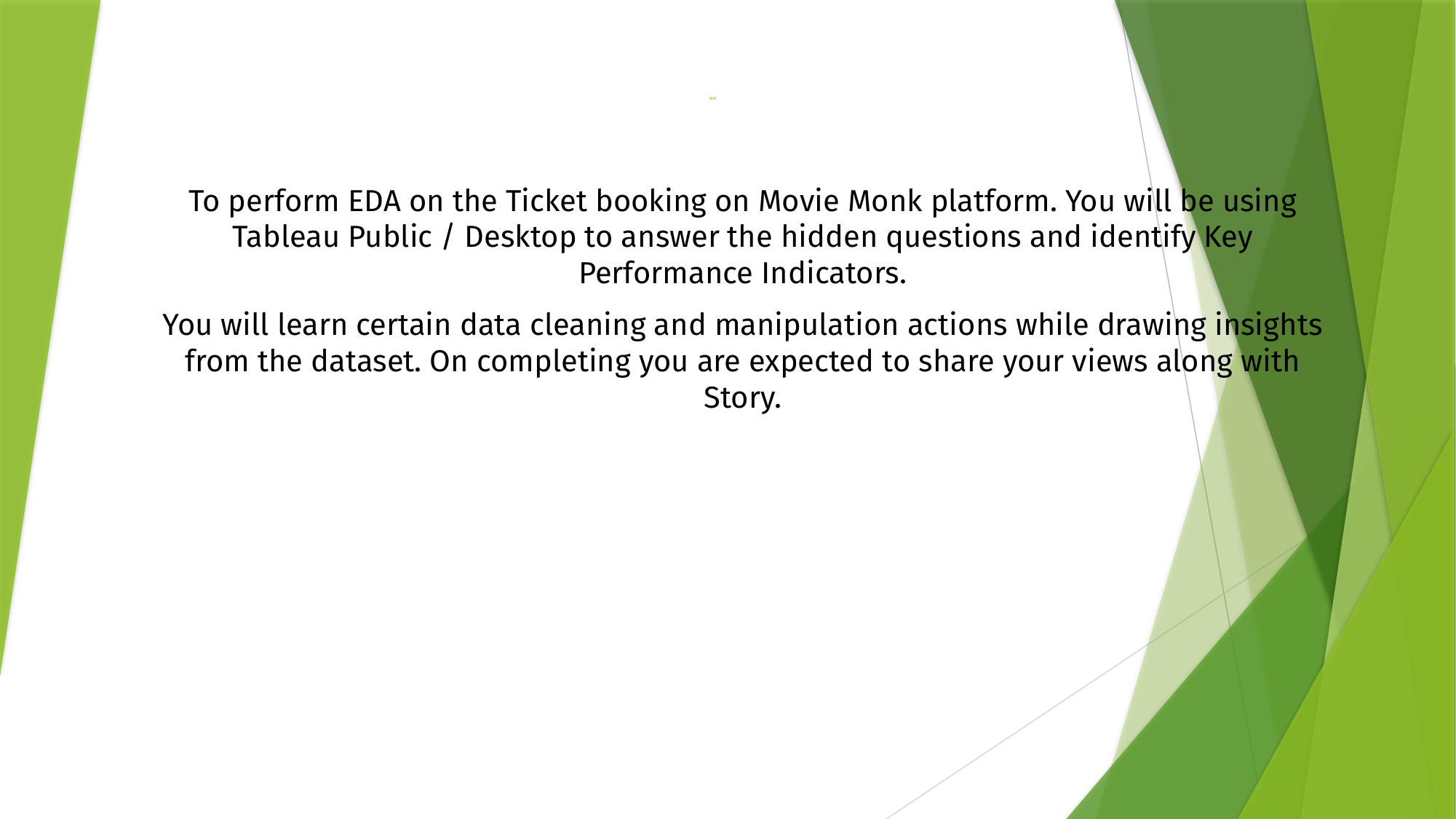

# AIM
To perform EDA on the Ticket booking on Movie Monk platform. You will be using Tableau Public / Desktop to answer the hidden questions and identify Key Performance Indicators.
You will learn certain data cleaning and manipulation actions while drawing insights from the dataset. On completing you are expected to share your views along with Story.